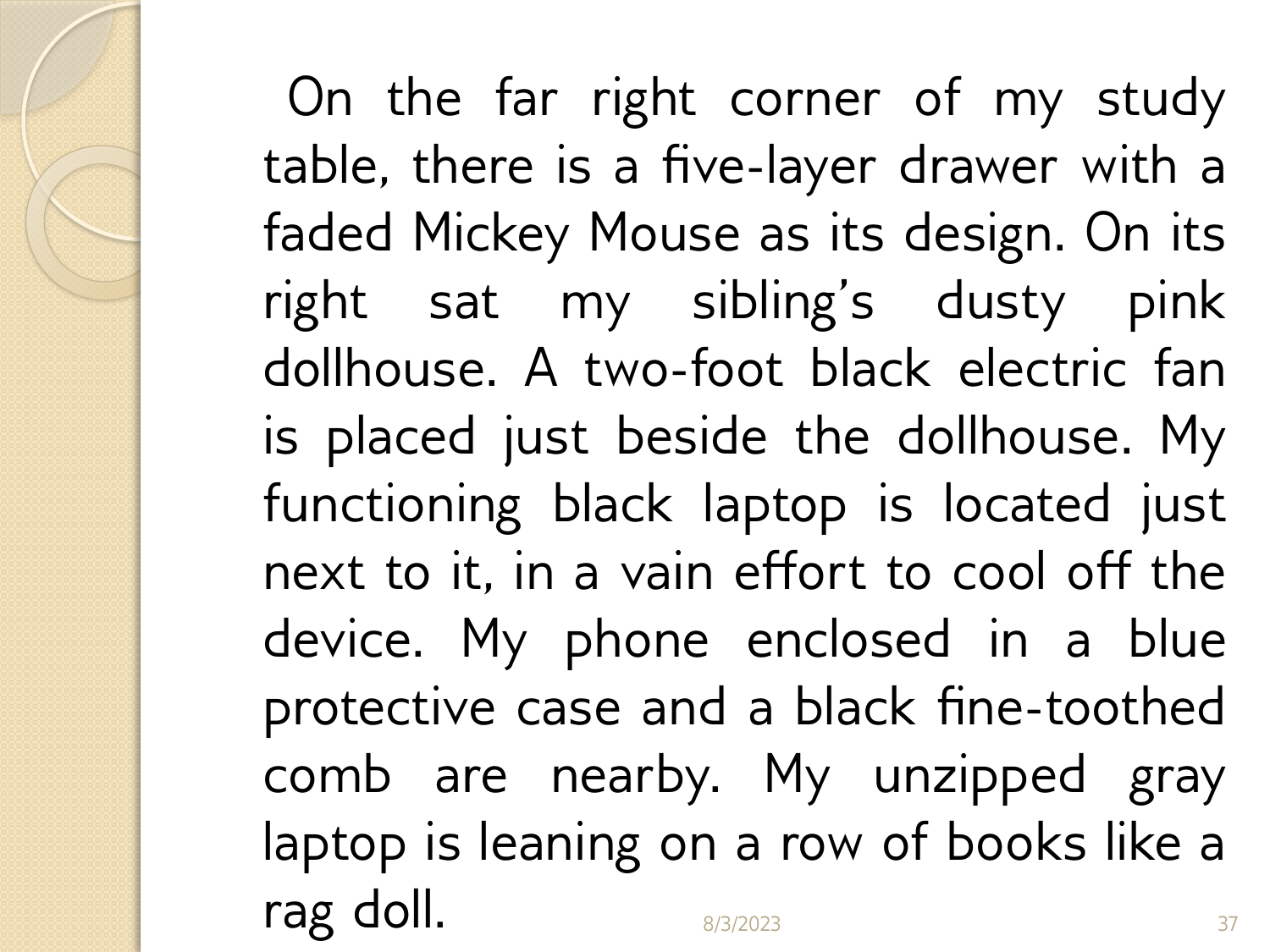

On the far right corner of my study table, there is a five-layer drawer with a faded Mickey Mouse as its design. On its right sat my sibling’s dusty pink dollhouse. A two-foot black electric fan is placed just beside the dollhouse. My functioning black laptop is located just next to it, in a vain effort to cool off the device. My phone enclosed in a blue protective case and a black fine-toothed comb are nearby. My unzipped gray laptop is leaning on a row of books like a rag doll.
8/3/2023
37